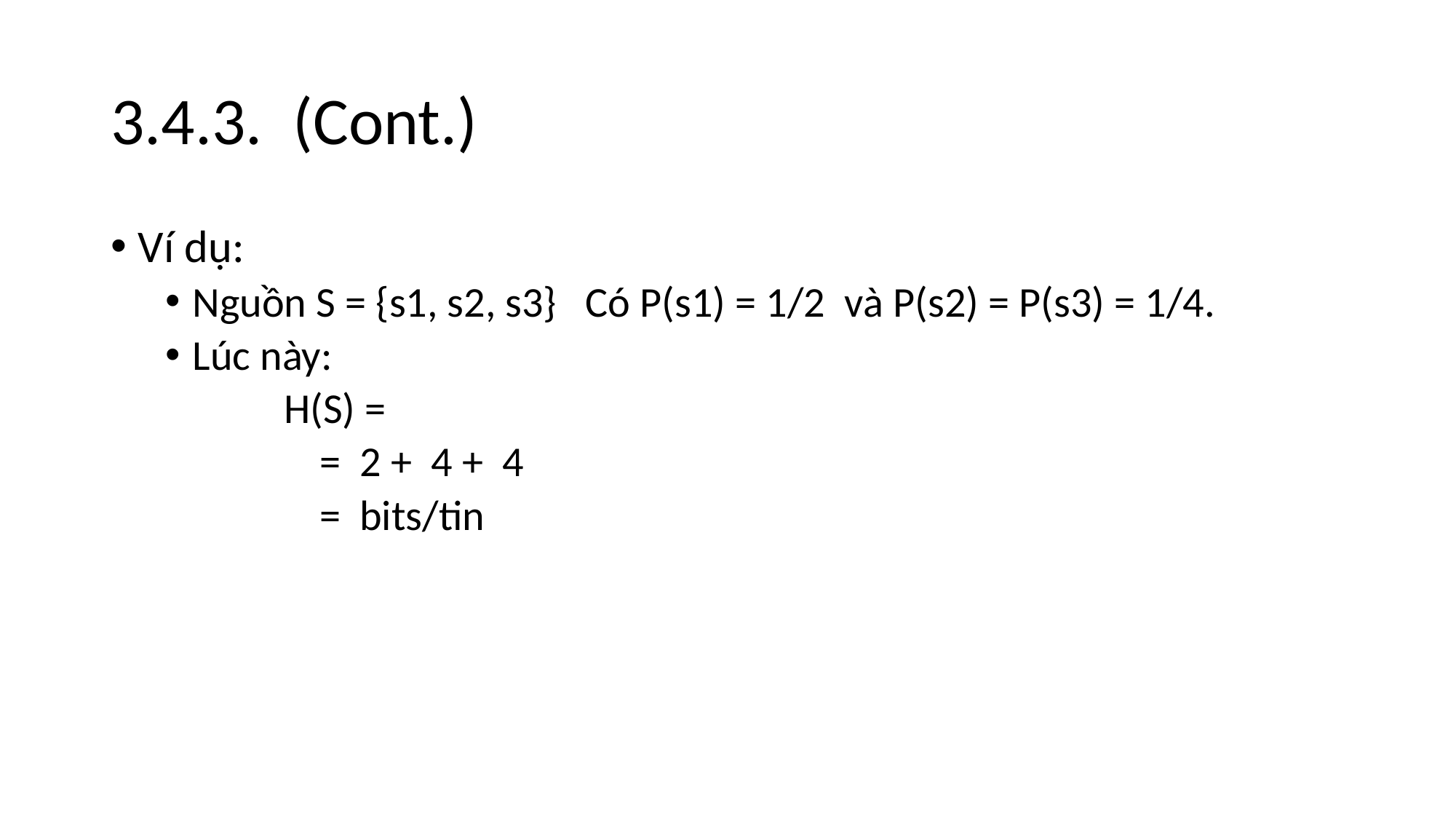

3.4.3.  (Cont.)
Ví dụ:
Nguồn S = {s1, s2, s3}   Có P(s1) = 1/2  và P(s2) = P(s3) = 1/4.
Lúc này:
	 H(S) =
                =  2 +  4 +  4
                =  bits/tin